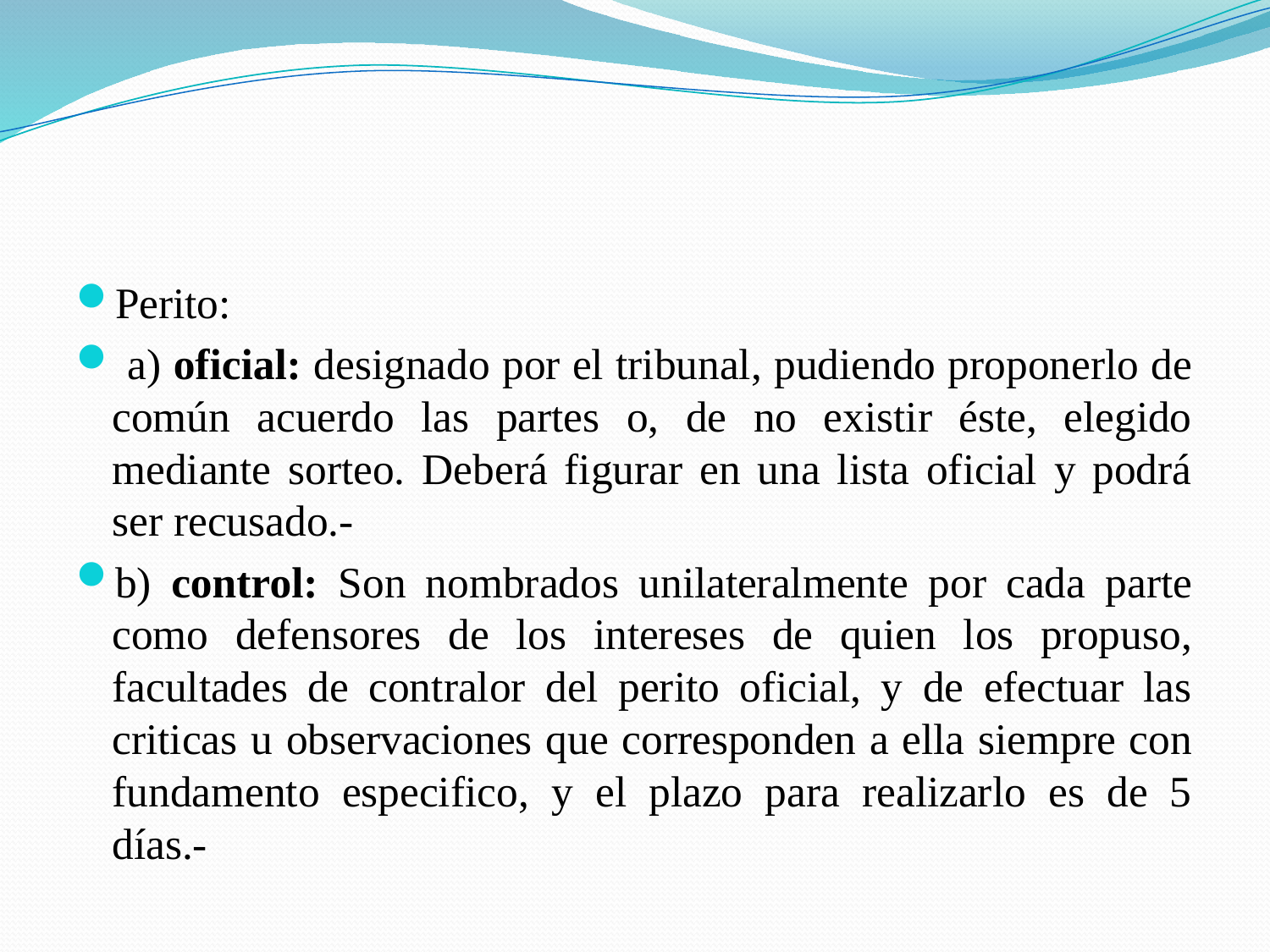

#
Perito:
 a) oficial: designado por el tribunal, pudiendo proponerlo de común acuerdo las partes o, de no existir éste, elegido mediante sorteo. Deberá figurar en una lista oficial y podrá ser recusado.-
b) control: Son nombrados unilateralmente por cada parte como defensores de los intereses de quien los propuso, facultades de contralor del perito oficial, y de efectuar las criticas u observaciones que corresponden a ella siempre con fundamento especifico, y el plazo para realizarlo es de 5 días.-